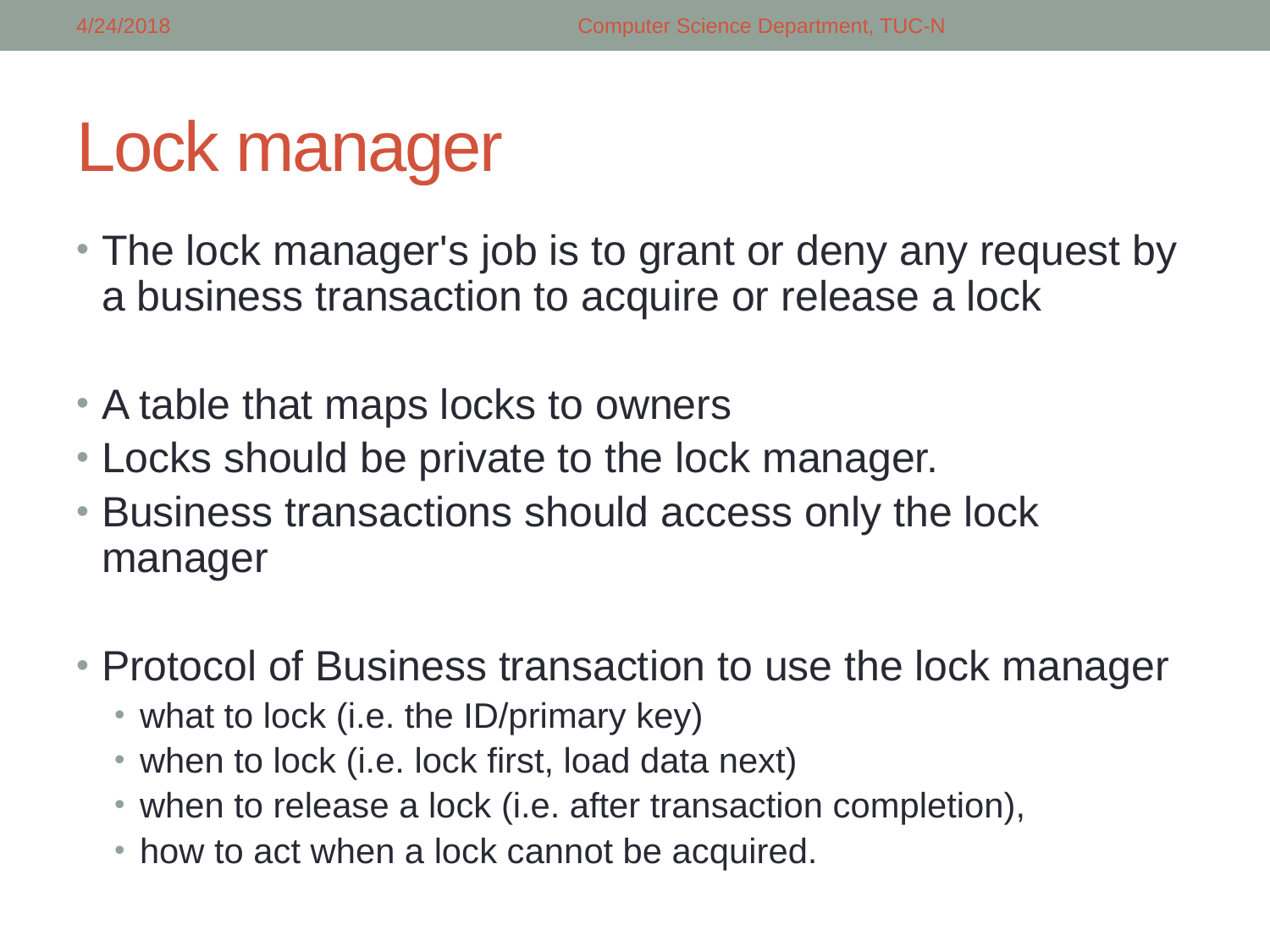

4/24/2018
Computer Science Department, TUC-N
# Lock manager
The lock manager's job is to grant or deny any request by a business transaction to acquire or release a lock

A table that maps locks to owners
Locks should be private to the lock manager.
Business transactions should access only the lock manager

Protocol of Business transaction to use the lock manager
what to lock (i.e. the ID/primary key)
when to lock (i.e. lock first, load data next)
when to release a lock (i.e. after transaction completion),
how to act when a lock cannot be acquired.